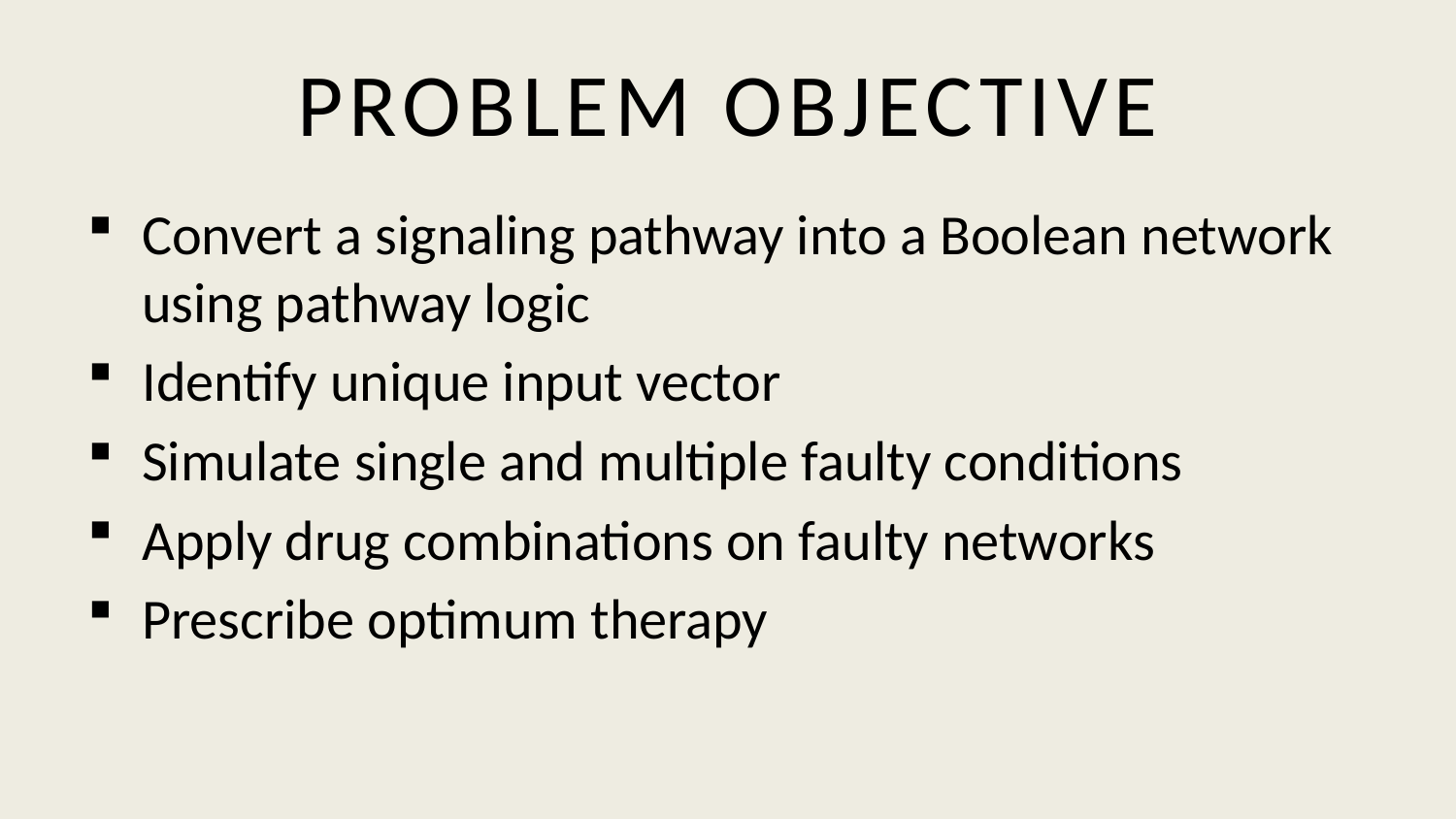

# PROBLEM OBJECTIVE
Convert a signaling pathway into a Boolean network using pathway logic
Identify unique input vector
Simulate single and multiple faulty conditions
Apply drug combinations on faulty networks
Prescribe optimum therapy